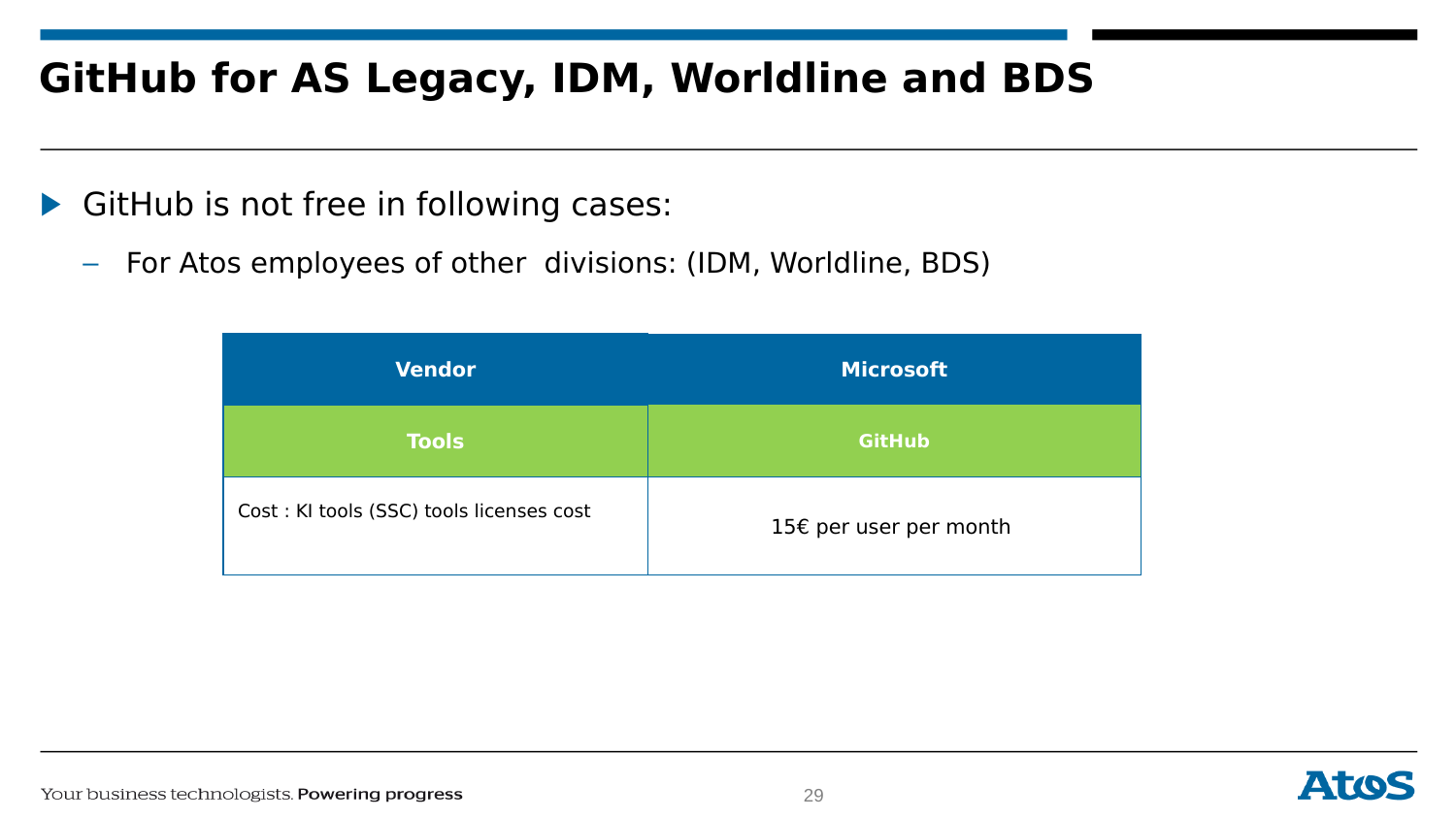

# GitHub for AS Legacy, IDM, Worldline and BDS
GitHub is not free in following cases:
For Atos employees of other  divisions: (IDM, Worldline, BDS)

Vendor
Microsoft
GitHub
Tools
15€ per user per month
Cost : KI tools (SSC) tools licenses cost